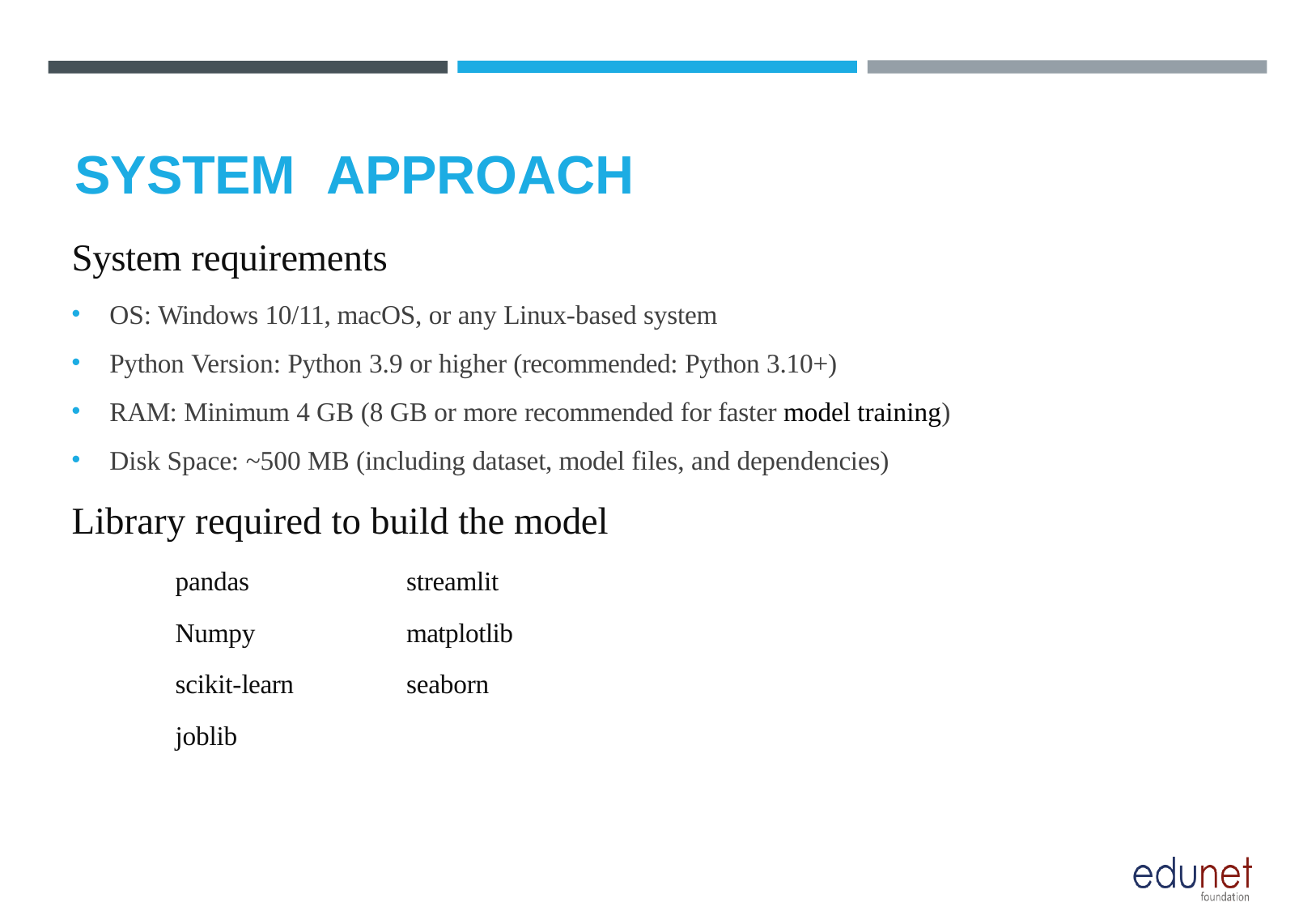

# SYSTEM	APPROACH
System requirements
OS: Windows 10/11, macOS, or any Linux-based system
Python Version: Python 3.9 or higher (recommended: Python 3.10+)
RAM: Minimum 4 GB (8 GB or more recommended for faster model training)
Disk Space: ~500 MB (including dataset, model files, and dependencies)
Library required to build the model
pandas Numpy scikit-learn joblib
streamlit matplotlib seaborn